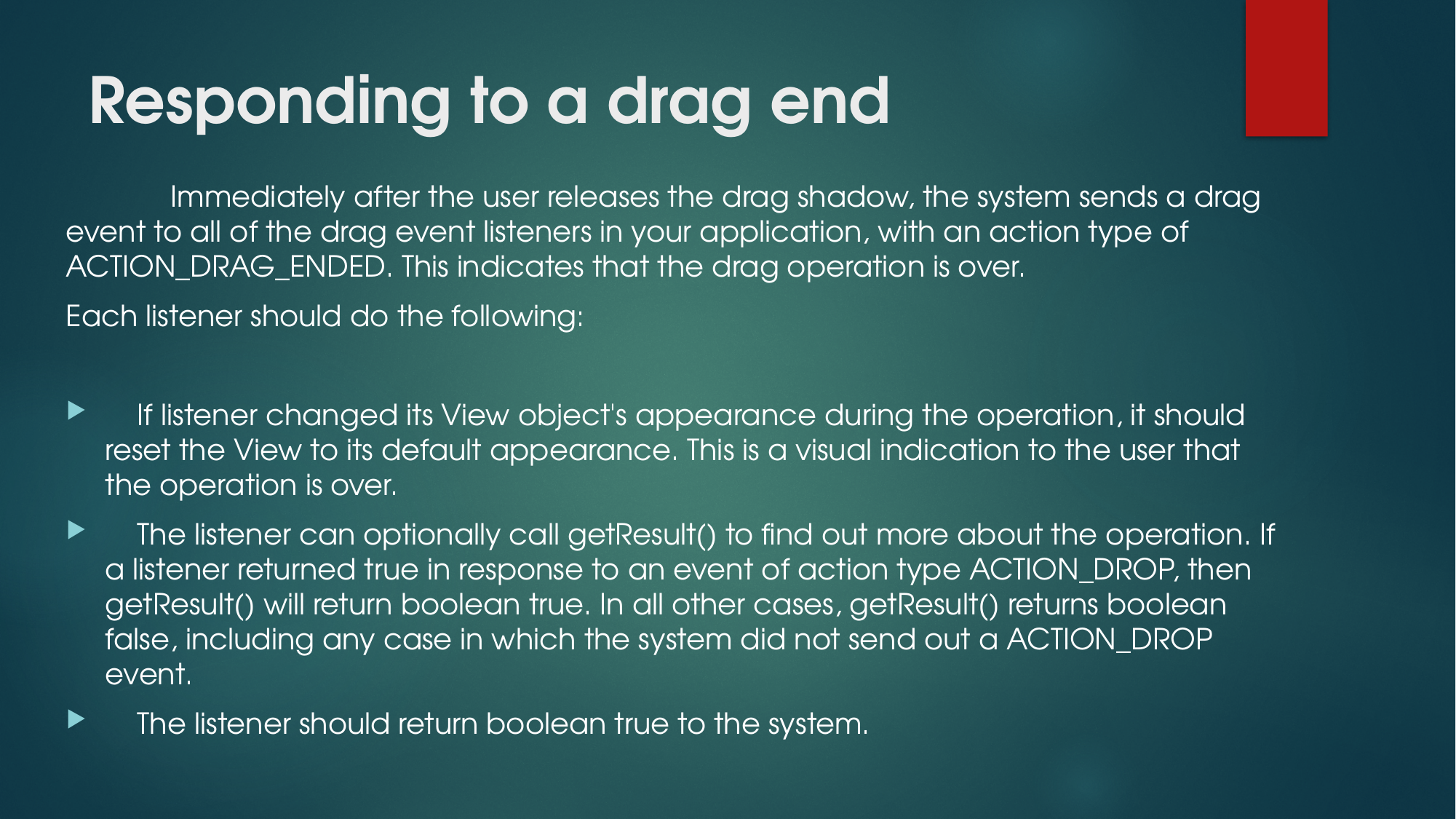

# Responding to a drag end
	Immediately after the user releases the drag shadow, the system sends a drag event to all of the drag event listeners in your application, with an action type of ACTION_DRAG_ENDED. This indicates that the drag operation is over.
Each listener should do the following:

    If listener changed its View object's appearance during the operation, it should reset the View to its default appearance. This is a visual indication to the user that the operation is over.
    The listener can optionally call getResult() to find out more about the operation. If a listener returned true in response to an event of action type ACTION_DROP, then getResult() will return boolean true. In all other cases, getResult() returns boolean false, including any case in which the system did not send out a ACTION_DROP event.
    The listener should return boolean true to the system.